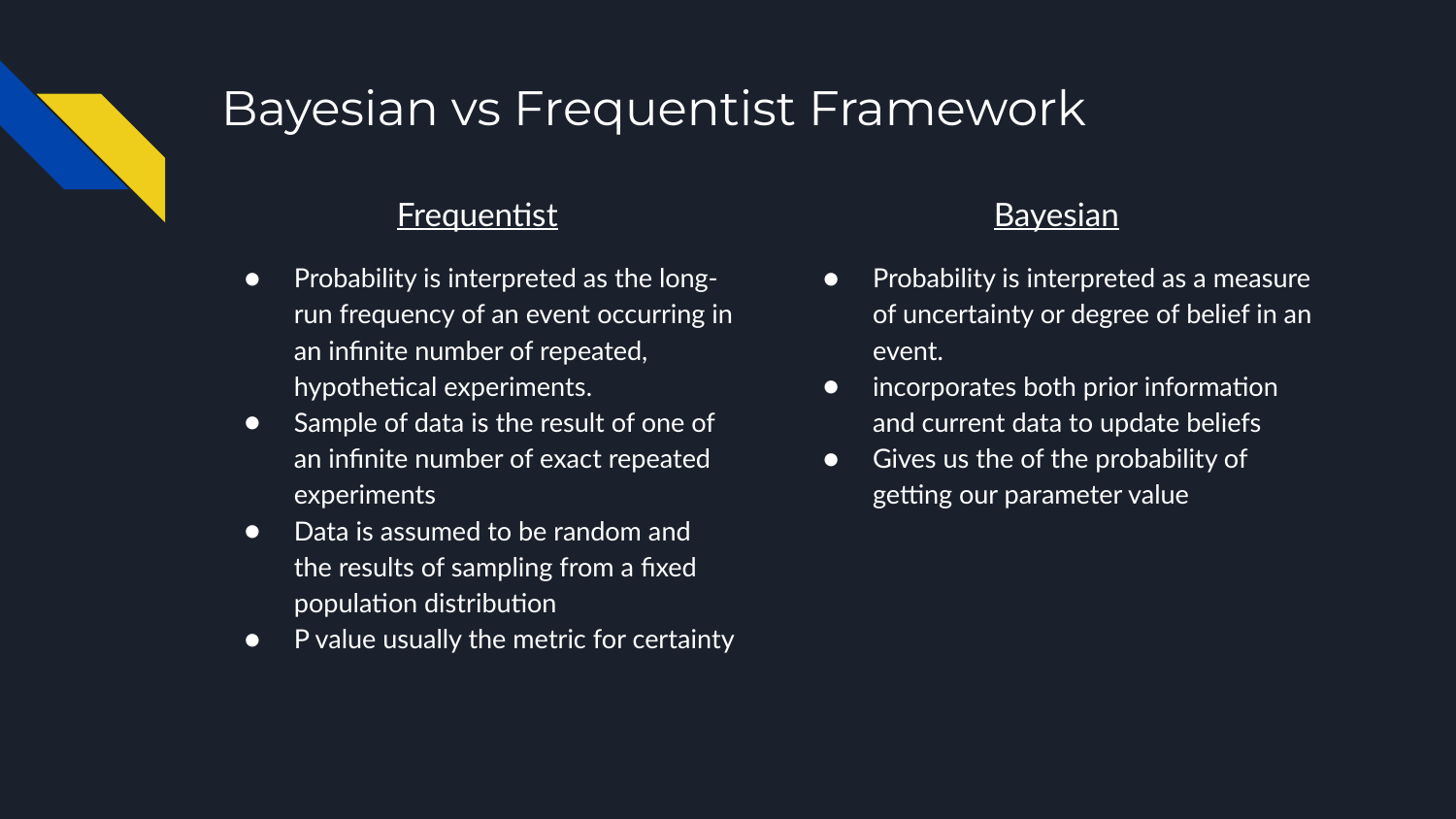

# Bayesian vs Frequentist Framework
Bayesian
Probability is interpreted as a measure of uncertainty or degree of belief in an event.
incorporates both prior information and current data to update beliefs
Gives us the of the probability of getting our parameter value
Frequentist
Probability is interpreted as the long-run frequency of an event occurring in an infinite number of repeated, hypothetical experiments.
Sample of data is the result of one of an infinite number of exact repeated experiments
Data is assumed to be random and the results of sampling from a fixed population distribution
P value usually the metric for certainty